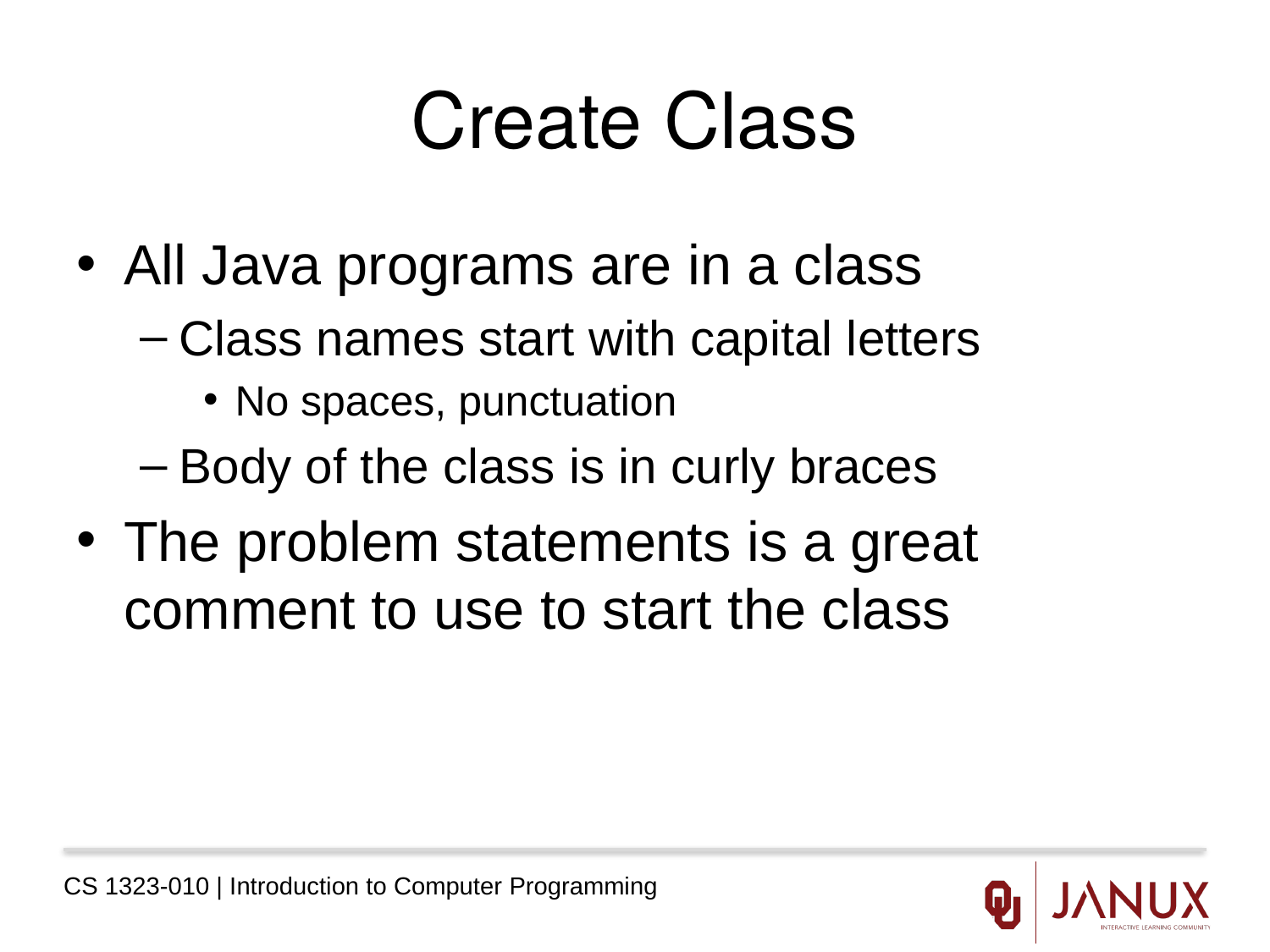

# Create Class
All Java programs are in a class
Class names start with capital letters
No spaces, punctuation
Body of the class is in curly braces
The problem statements is a great comment to use to start the class